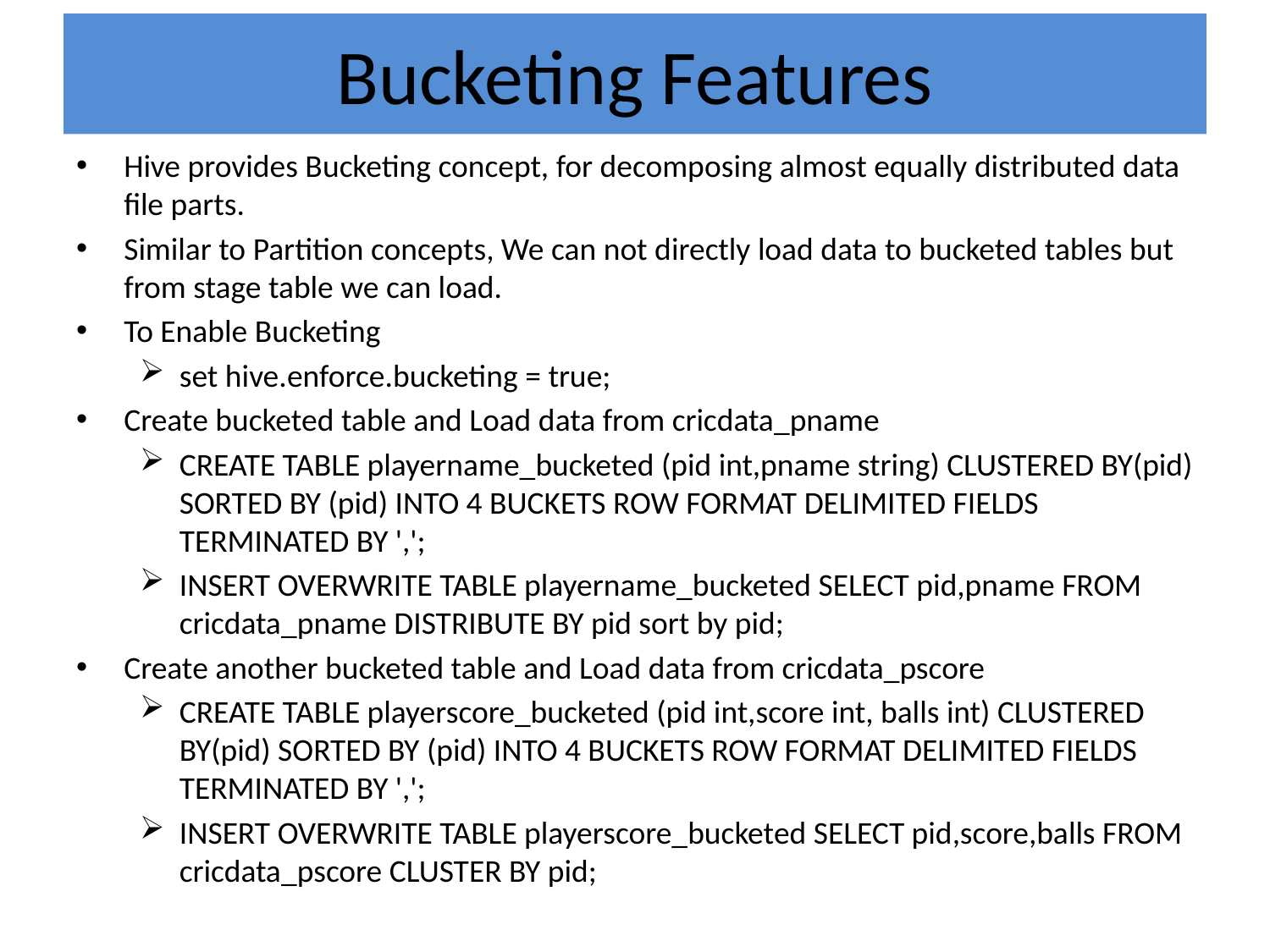

# Bucketing Features
Hive provides Bucketing concept, for decomposing almost equally distributed data file parts.
Similar to Partition concepts, We can not directly load data to bucketed tables but from stage table we can load.
To Enable Bucketing
set hive.enforce.bucketing = true;
Create bucketed table and Load data from cricdata_pname
CREATE TABLE playername_bucketed (pid int,pname string) CLUSTERED BY(pid) SORTED BY (pid) INTO 4 BUCKETS ROW FORMAT DELIMITED FIELDS TERMINATED BY ',';
INSERT OVERWRITE TABLE playername_bucketed SELECT pid,pname FROM cricdata_pname DISTRIBUTE BY pid sort by pid;
Create another bucketed table and Load data from cricdata_pscore
CREATE TABLE playerscore_bucketed (pid int,score int, balls int) CLUSTERED BY(pid) SORTED BY (pid) INTO 4 BUCKETS ROW FORMAT DELIMITED FIELDS TERMINATED BY ',';
INSERT OVERWRITE TABLE playerscore_bucketed SELECT pid,score,balls FROM cricdata_pscore CLUSTER BY pid;